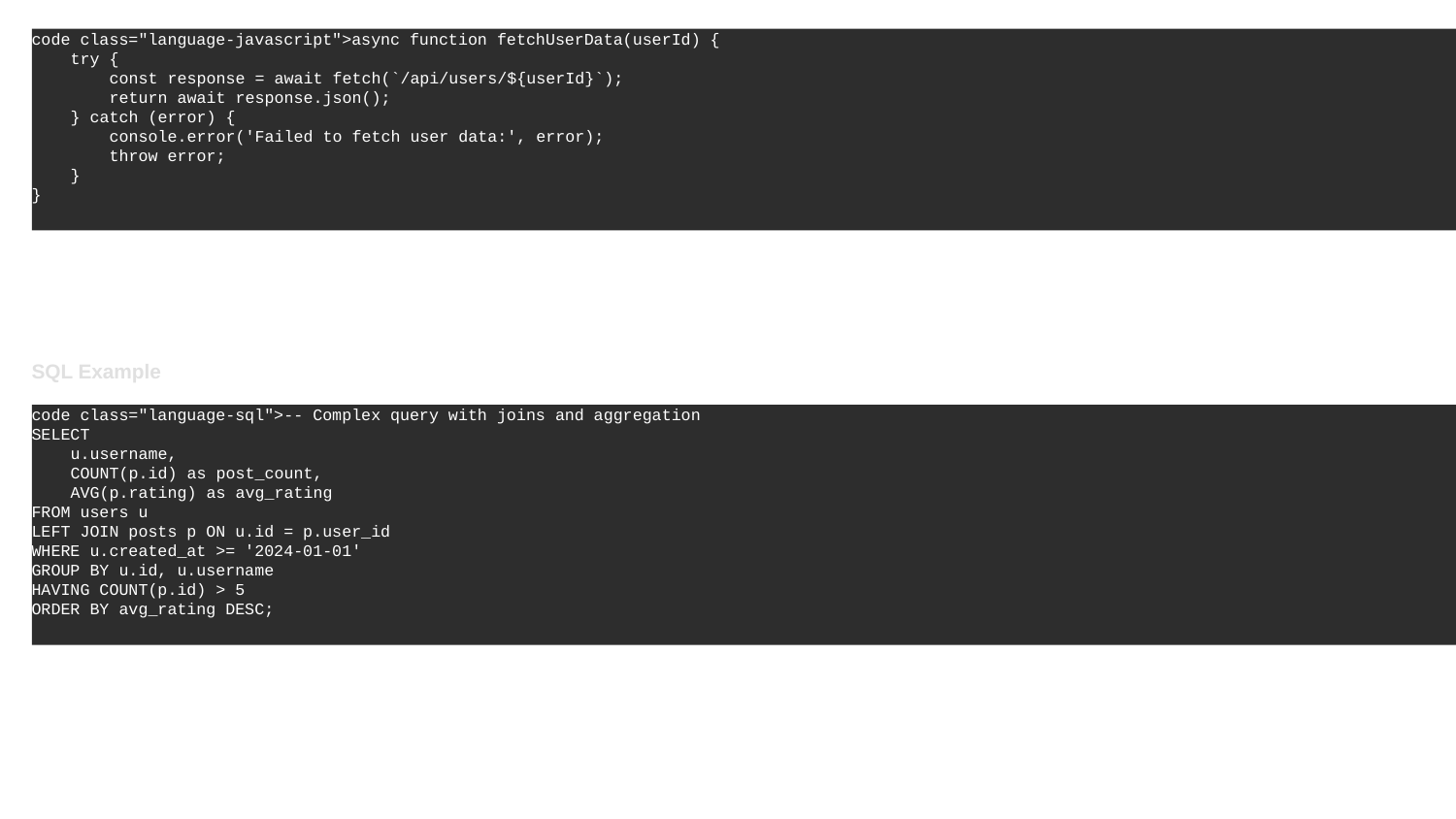

code class="language-javascript">async function fetchUserData(userId) {
    try {
        const response = await fetch(`/api/users/${userId}`);
        return await response.json();
    } catch (error) {
        console.error('Failed to fetch user data:', error);
        throw error;
    }
}

SQL Example
code class="language-sql">-- Complex query with joins and aggregation
SELECT
    u.username,
    COUNT(p.id) as post_count,
    AVG(p.rating) as avg_rating
FROM users u
LEFT JOIN posts p ON u.id = p.user_id
WHERE u.created_at >= '2024-01-01'
GROUP BY u.id, u.username
HAVING COUNT(p.id) > 5
ORDER BY avg_rating DESC;